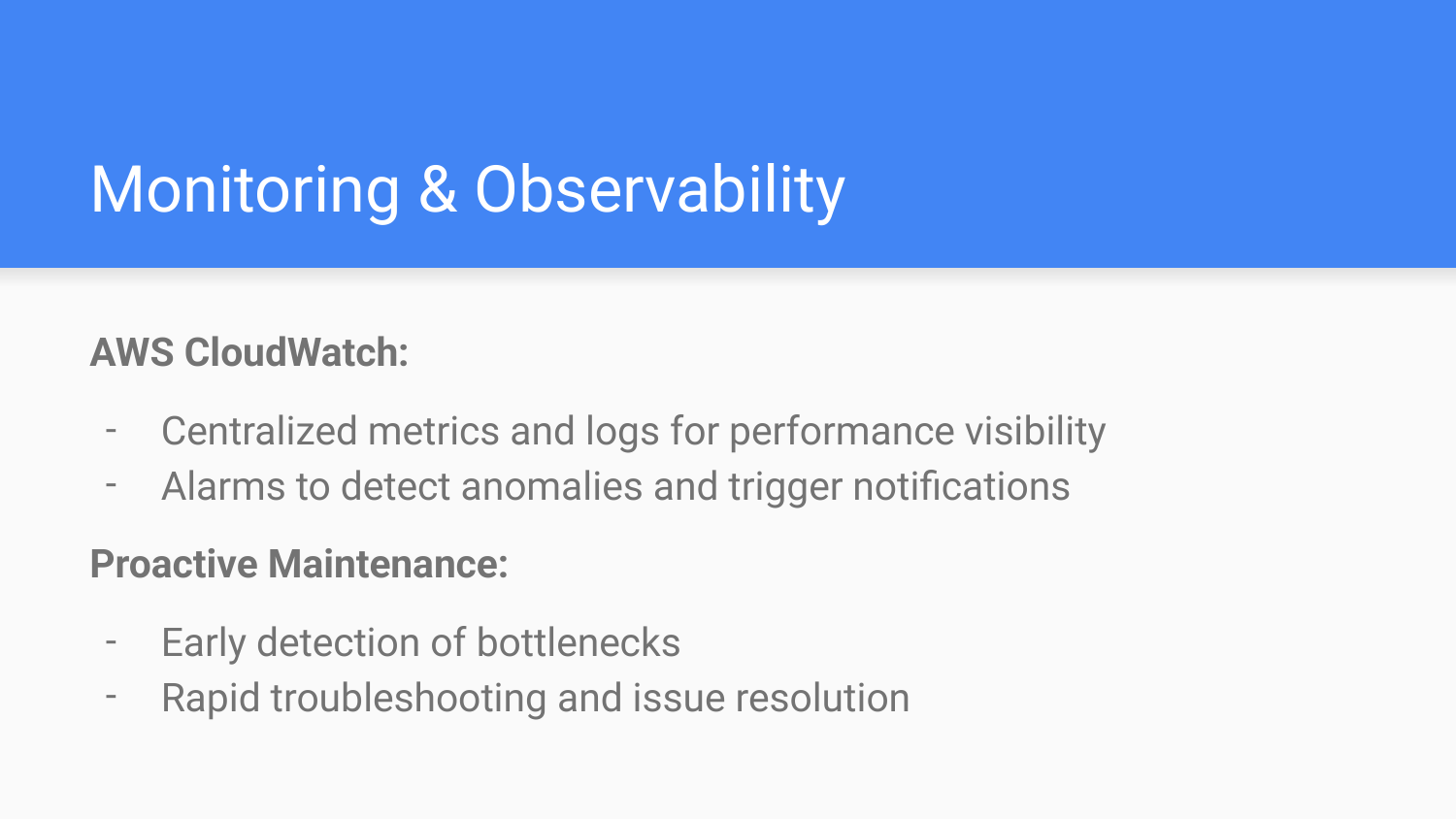

# Monitoring & Observability
AWS CloudWatch:
Centralized metrics and logs for performance visibility
Alarms to detect anomalies and trigger notifications
Proactive Maintenance:
Early detection of bottlenecks
Rapid troubleshooting and issue resolution